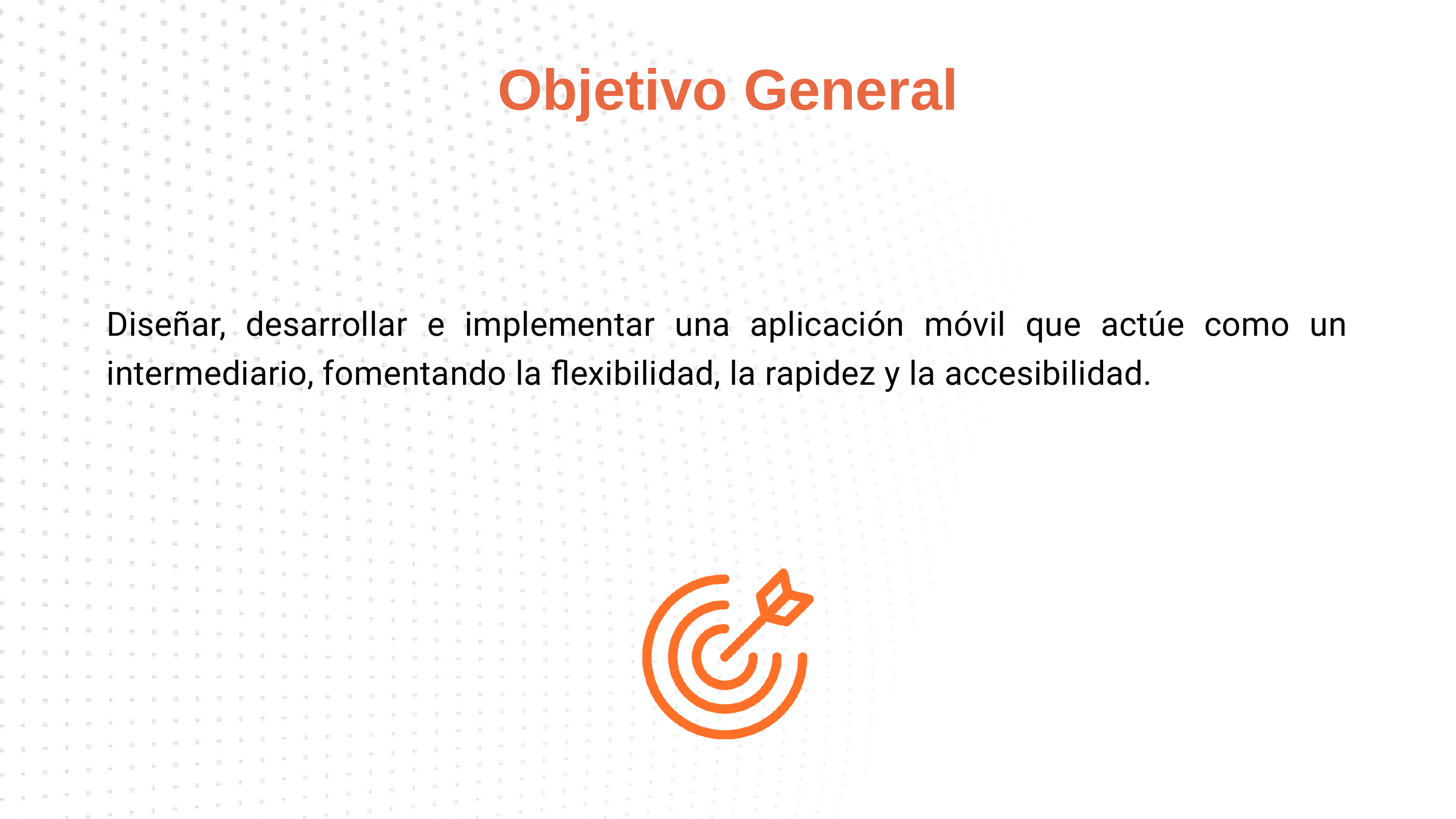

Objetivo General
Diseñar, desarrollar e implementar una aplicación móvil que actúe como un intermediario, fomentando la flexibilidad, la rapidez y la accesibilidad.